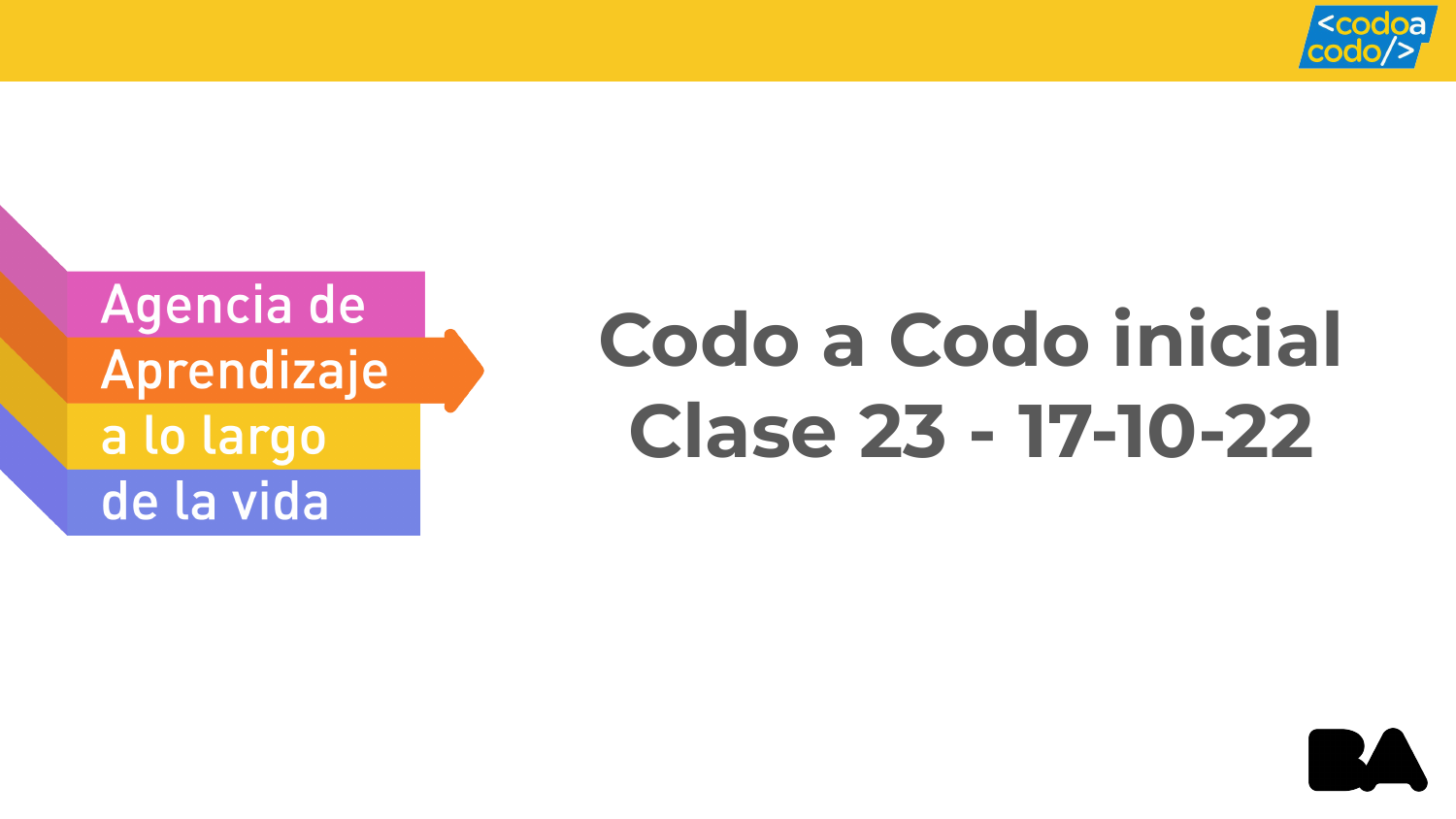

# Codo a Codo inicial
Clase 23 - 17-10-22